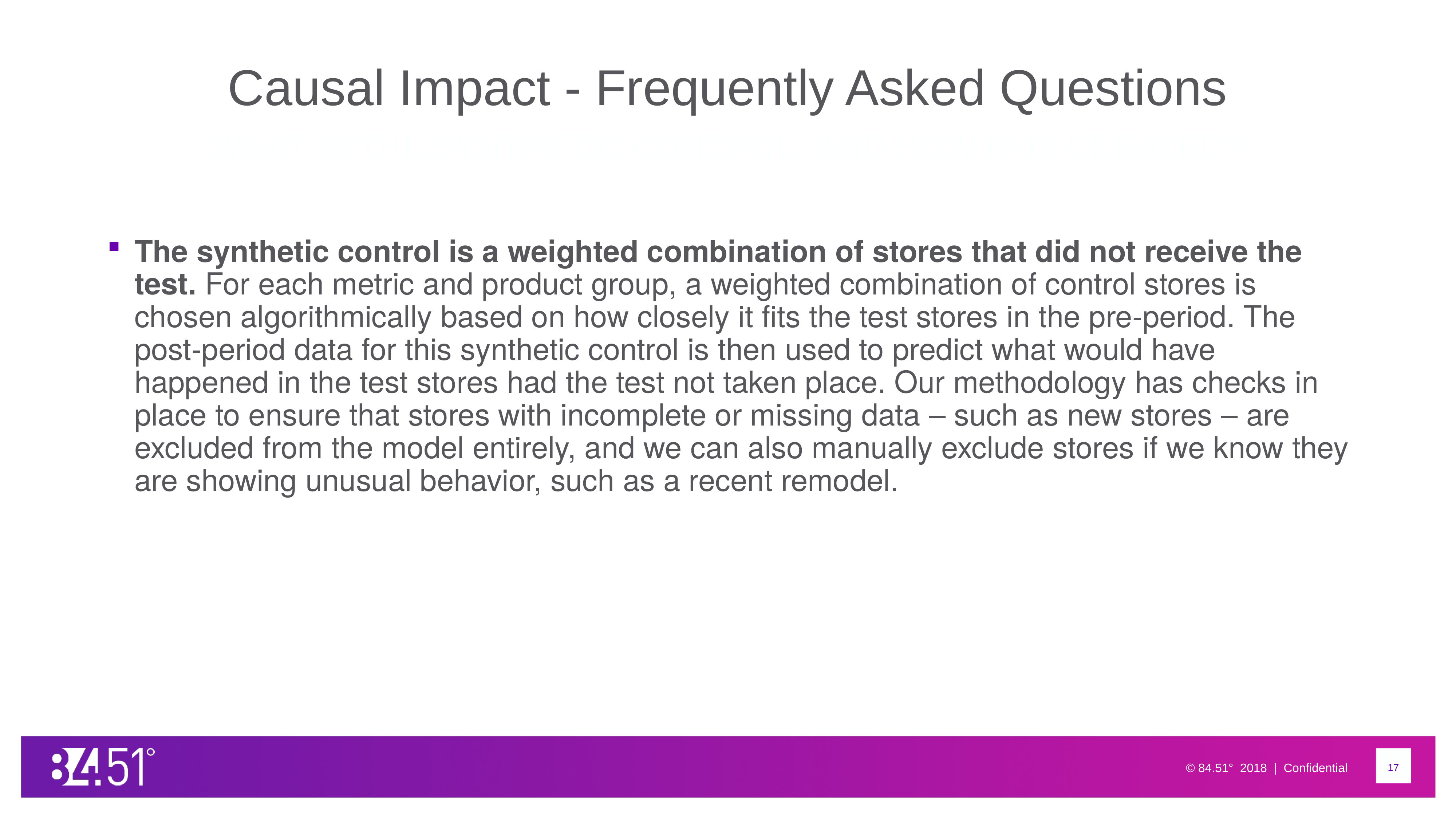

# Causal Impact - Frequently Asked Questions
WHAT IS THE SYNTHETIC CONTROL, AND HOW IS IT CREATED?
The synthetic control is a weighted combination of stores that did not receive the test. For each metric and product group, a weighted combination of control stores is chosen algorithmically based on how closely it fits the test stores in the pre-period. The post-period data for this synthetic control is then used to predict what would have happened in the test stores had the test not taken place. Our methodology has checks in place to ensure that stores with incomplete or missing data – such as new stores – are excluded from the model entirely, and we can also manually exclude stores if we know they are showing unusual behavior, such as a recent remodel.